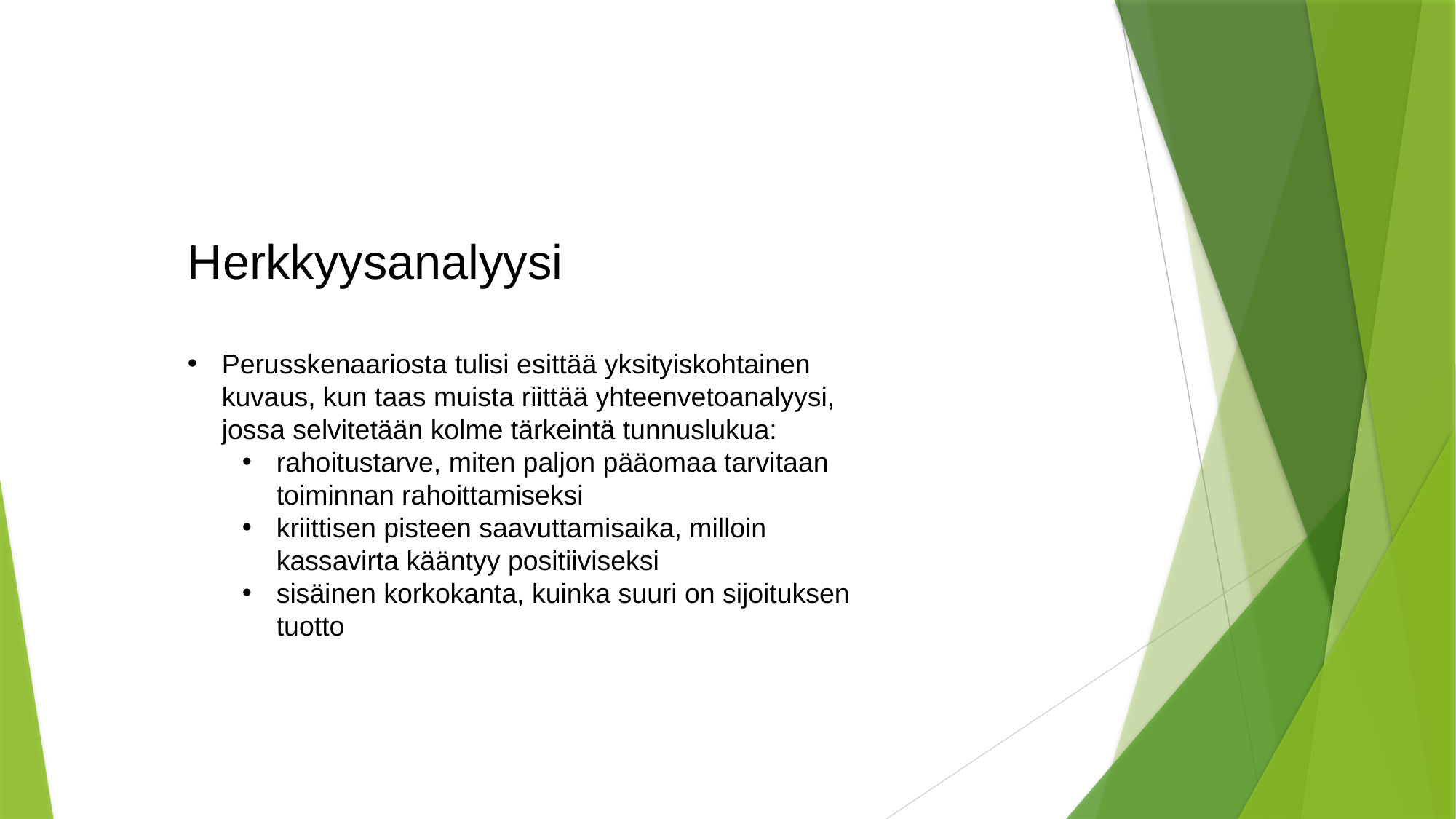

Herkkyysanalyysi

Perusskenaariosta tulisi esittää yksityiskohtainen kuvaus, kun taas muista riittää yhteenvetoanalyysi, jossa selvitetään kolme tärkeintä tunnuslukua:
rahoitustarve, miten paljon pääomaa tarvitaan toiminnan rahoittamiseksi
kriittisen pisteen saavuttamisaika, milloin kassavirta kääntyy positiiviseksi
sisäinen korkokanta, kuinka suuri on sijoituksen tuotto